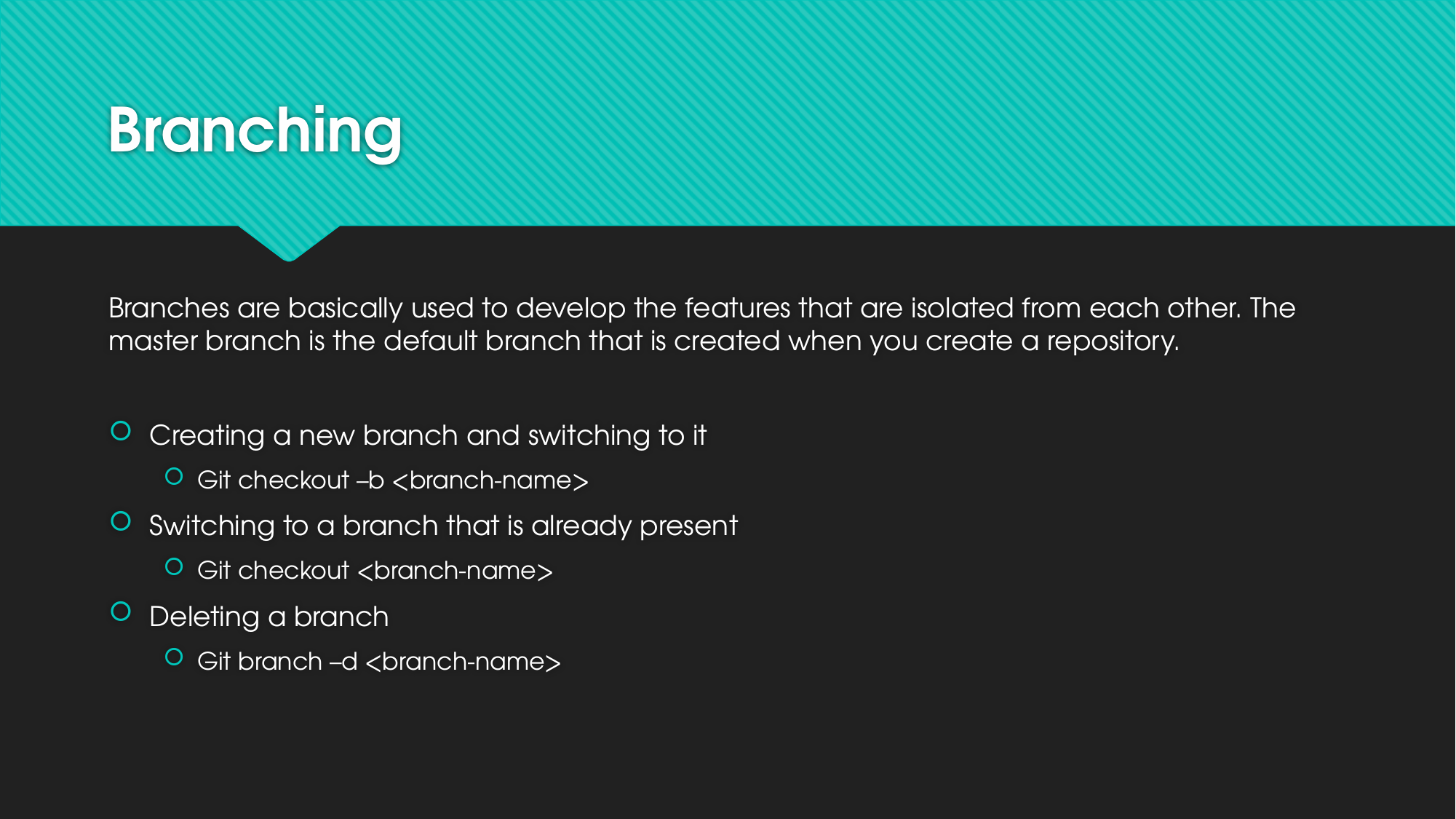

# Branching
Branches are basically used to develop the features that are isolated from each other. The master branch is the default branch that is created when you create a repository.

Creating a new branch and switching to it
Git checkout –b <branch-name>
Switching to a branch that is already present
Git checkout <branch-name>
Deleting a branch
Git branch –d <branch-name>